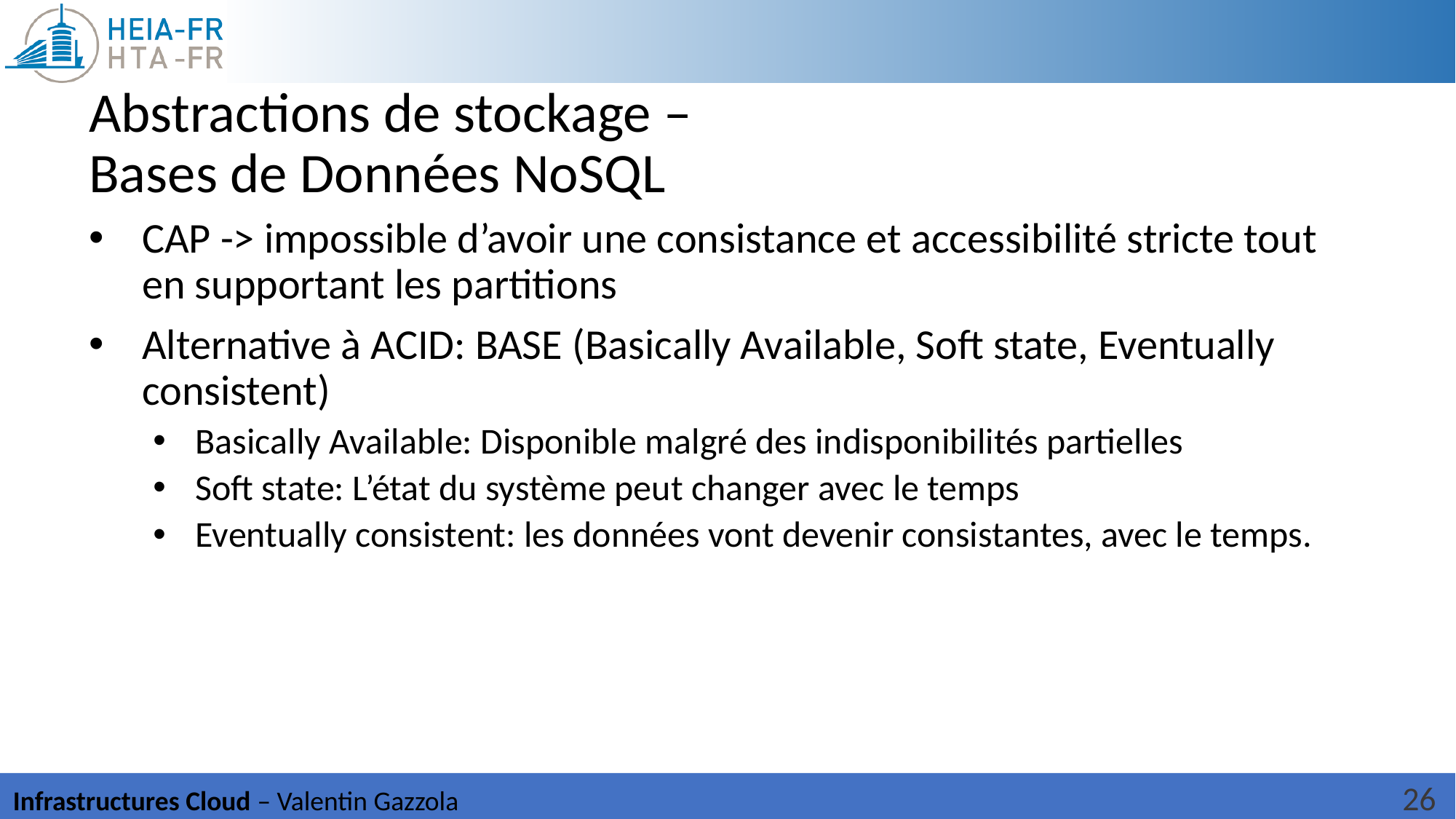

# Abstractions de stockage – Bases de Données NoSQL
CAP -> impossible d’avoir une consistance et accessibilité stricte tout en supportant les partitions
Alternative à ACID: BASE (Basically Available, Soft state, Eventually consistent)
Basically Available: Disponible malgré des indisponibilités partielles
Soft state: L’état du système peut changer avec le temps
Eventually consistent: les données vont devenir consistantes, avec le temps.

26